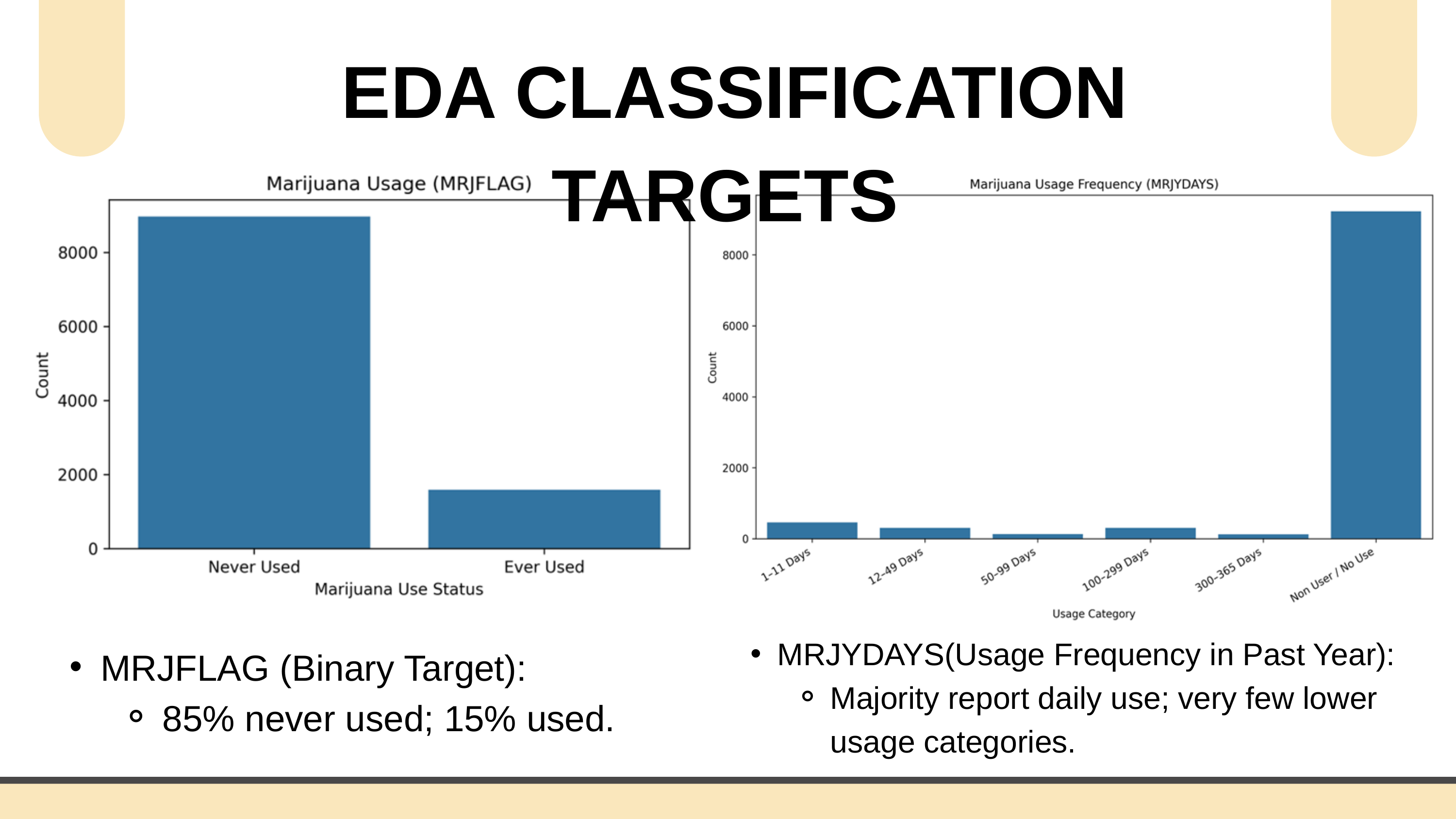

EDA CLASSIFICATION TARGETS

MRJYDAYS(Usage Frequency in Past Year):
Majority report daily use; very few lower usage categories.
MRJFLAG (Binary Target):
85% never used; 15% used.